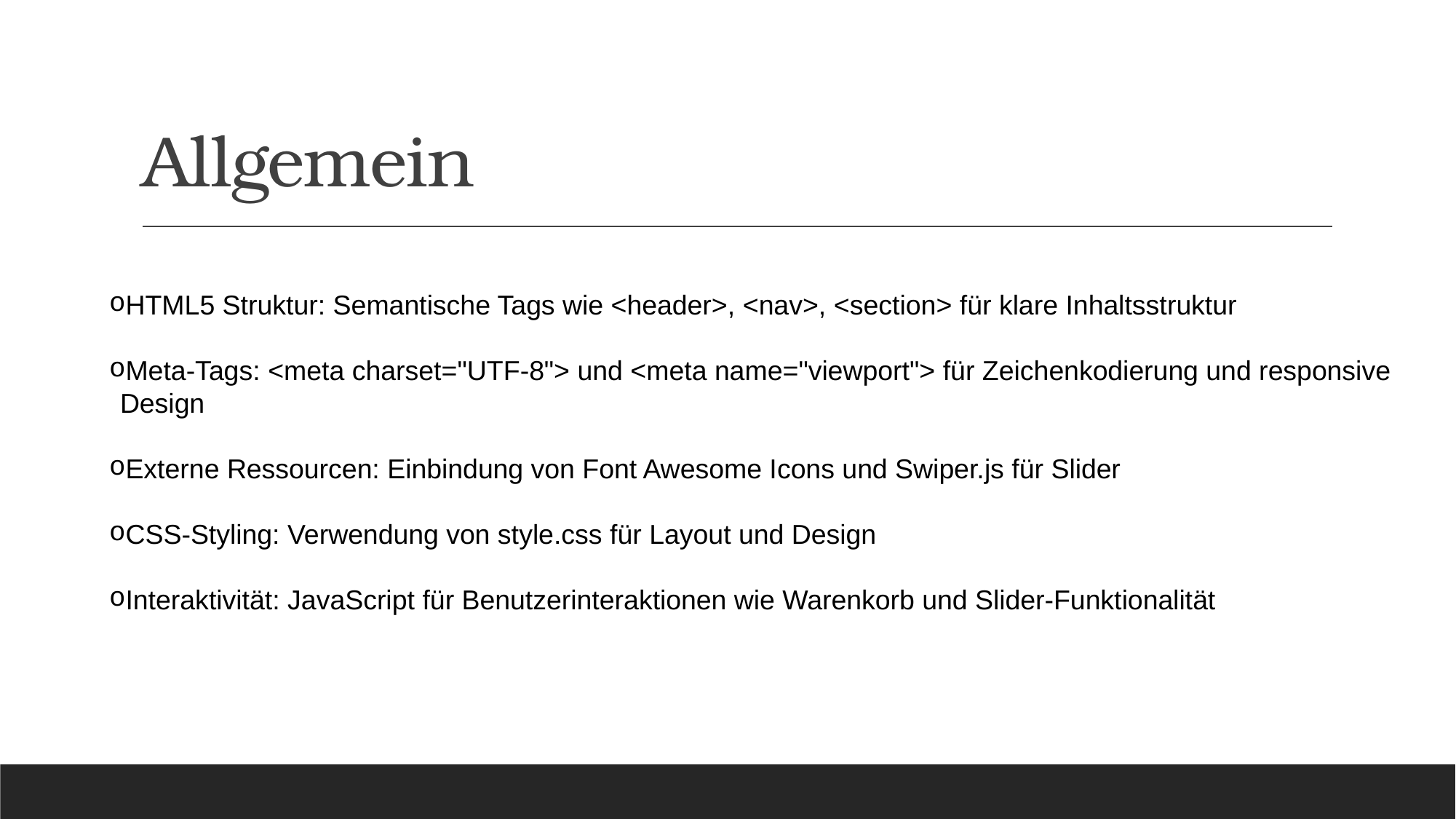

# Allgemein
HTML5 Struktur: Semantische Tags wie <header>, <nav>, <section> für klare Inhaltsstruktur

Meta-Tags: <meta charset="UTF-8"> und <meta name="viewport"> für Zeichenkodierung und responsive Design

Externe Ressourcen: Einbindung von Font Awesome Icons und Swiper.js für Slider

CSS-Styling: Verwendung von style.css für Layout und Design

Interaktivität: JavaScript für Benutzerinteraktionen wie Warenkorb und Slider-Funktionalität